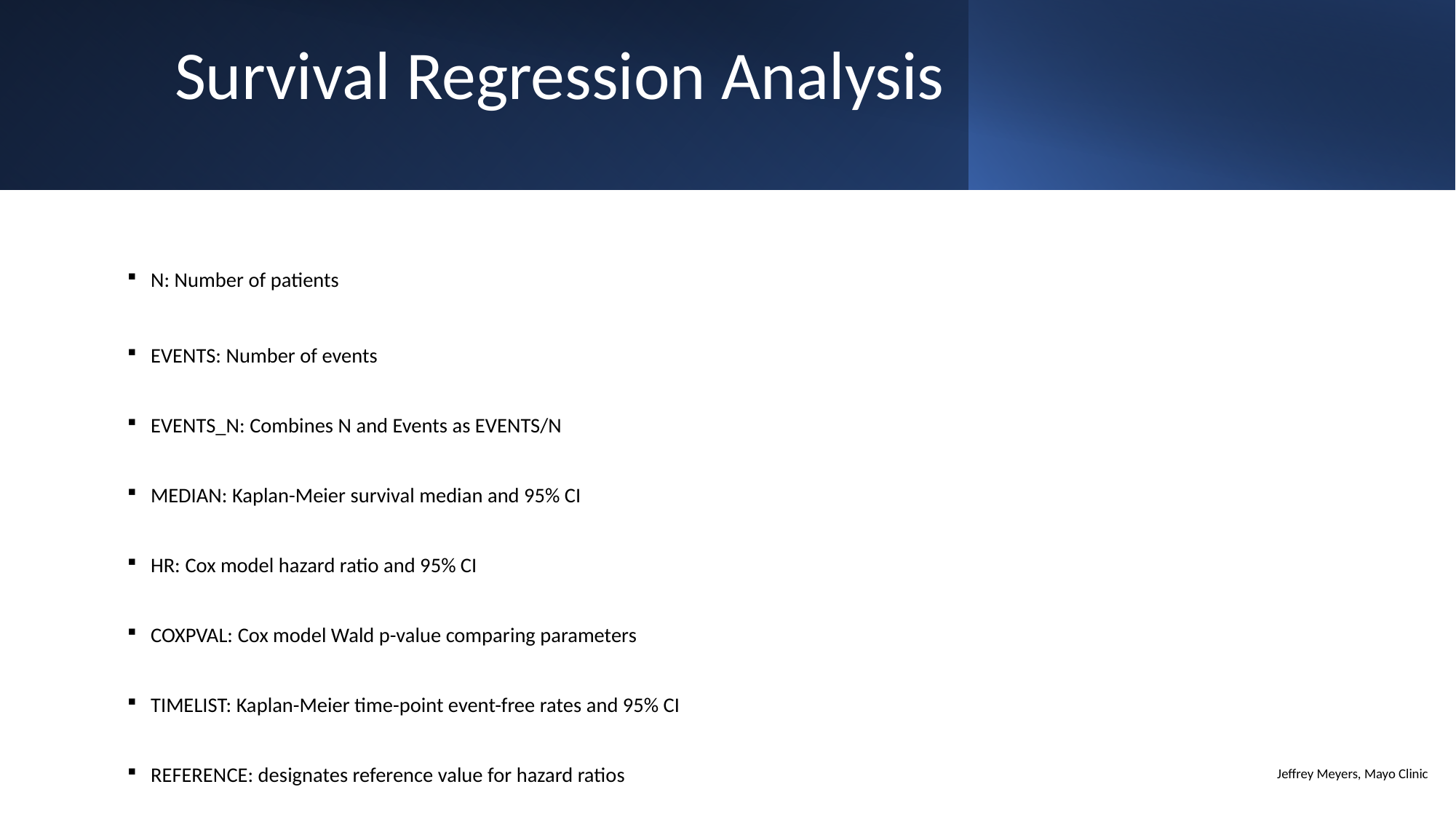

# Survival Regression Analysis

N: Number of patients

EVENTS: Number of events

EVENTS_N: Combines N and Events as EVENTS/N

MEDIAN: Kaplan-Meier survival median and 95% CI

HR: Cox model hazard ratio and 95% CI

COXPVAL: Cox model Wald p-value comparing parameters

TIMELIST: Kaplan-Meier time-point event-free rates and 95% CI

REFERENCE: designates reference value for hazard ratios

Jeffrey Meyers, Mayo Clinic